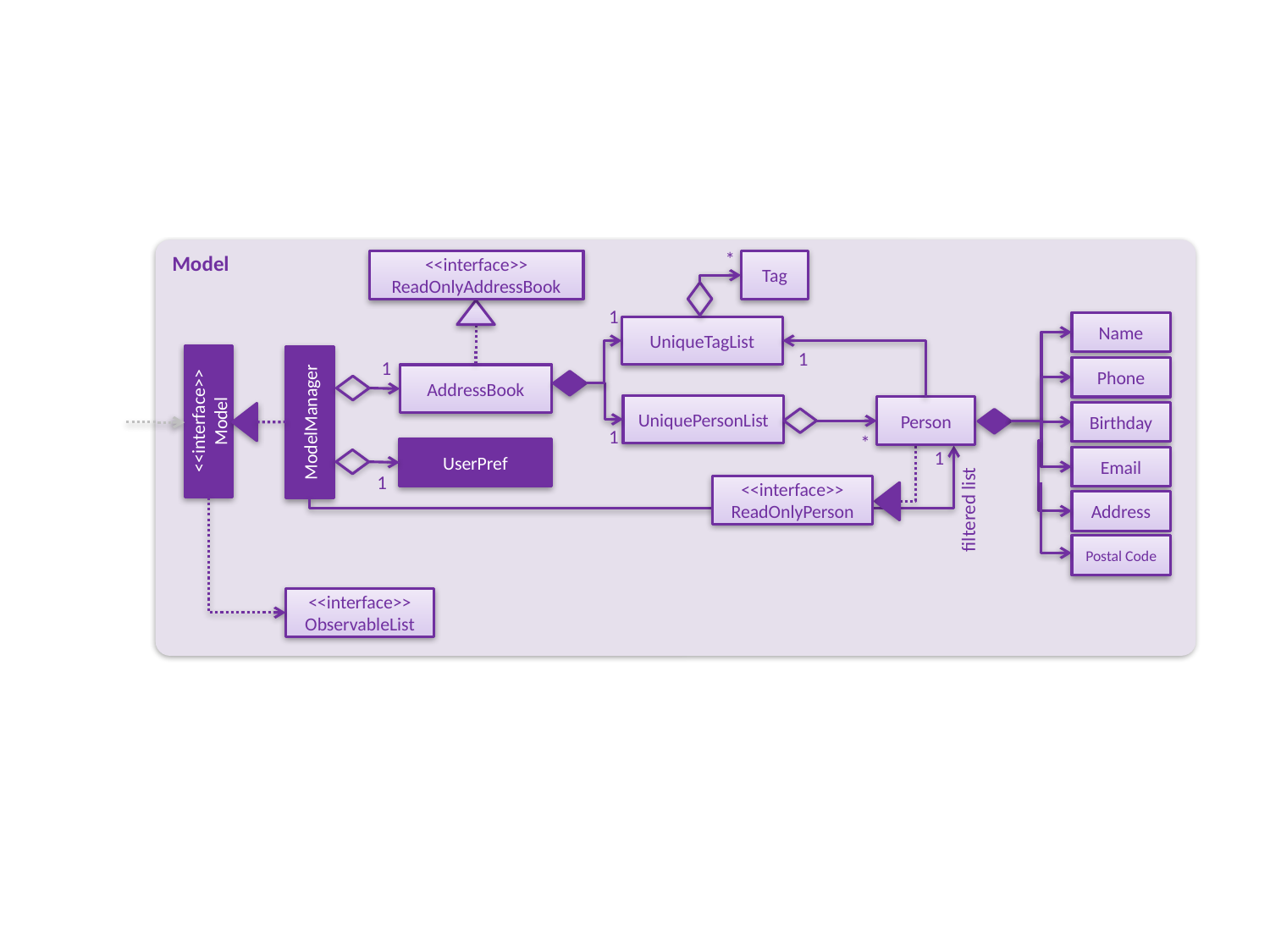

Model
*
<<interface>>
ReadOnlyAddressBook
Tag

1
Name
UniqueTagList
1
1
Phone
AddressBook

UniquePersonList
Person
<<interface>>
Model
ModelManager
Birthday

1
*
UserPref
1
Email

1
<<interface>>
ReadOnlyPerson

Address
filtered list
Postal Code
<<interface>>
ObservableList